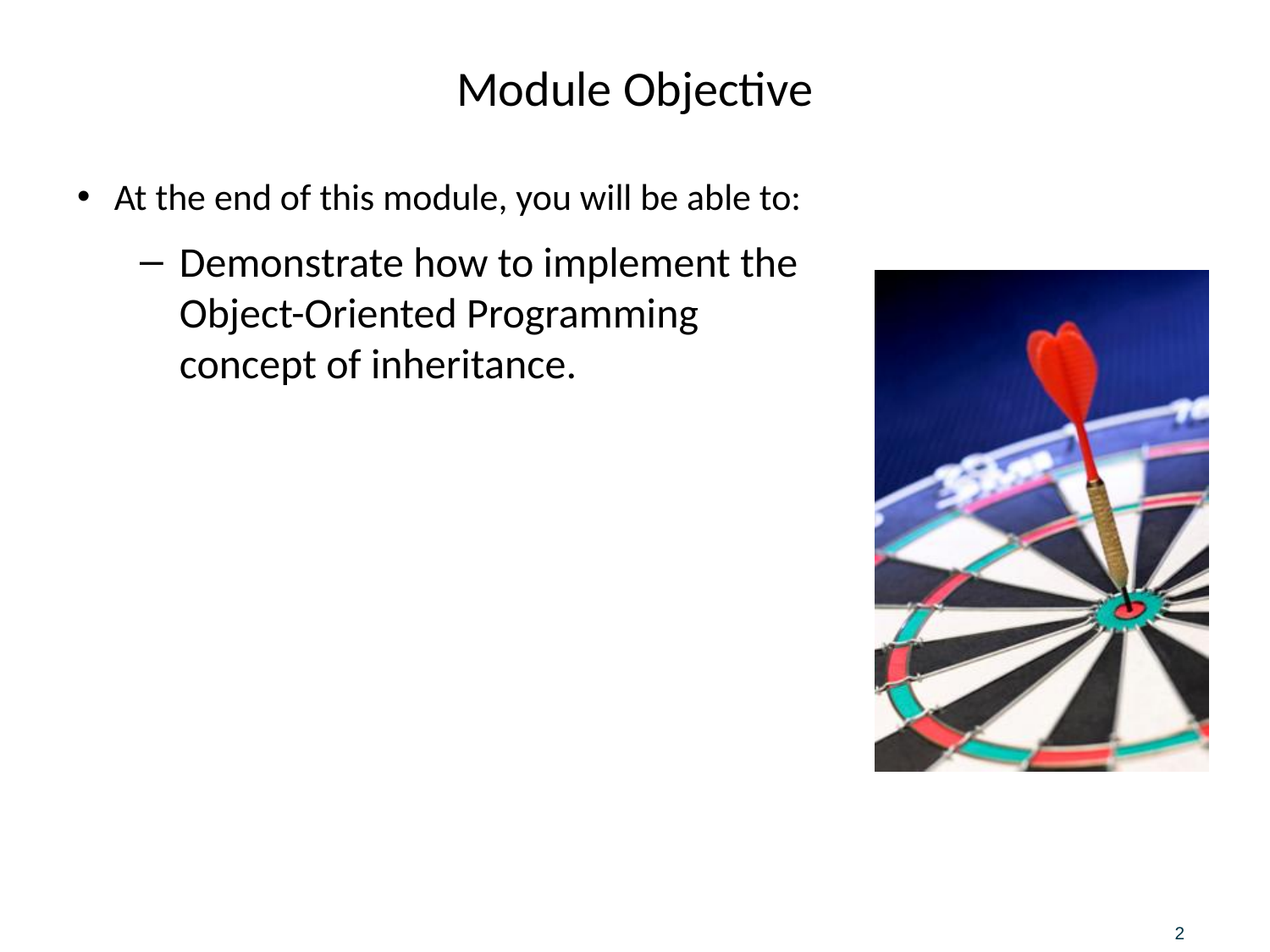

# Module Objective
At the end of this module, you will be able to:

Demonstrate how to implement the Object-Oriented Programming concept of inheritance.
2